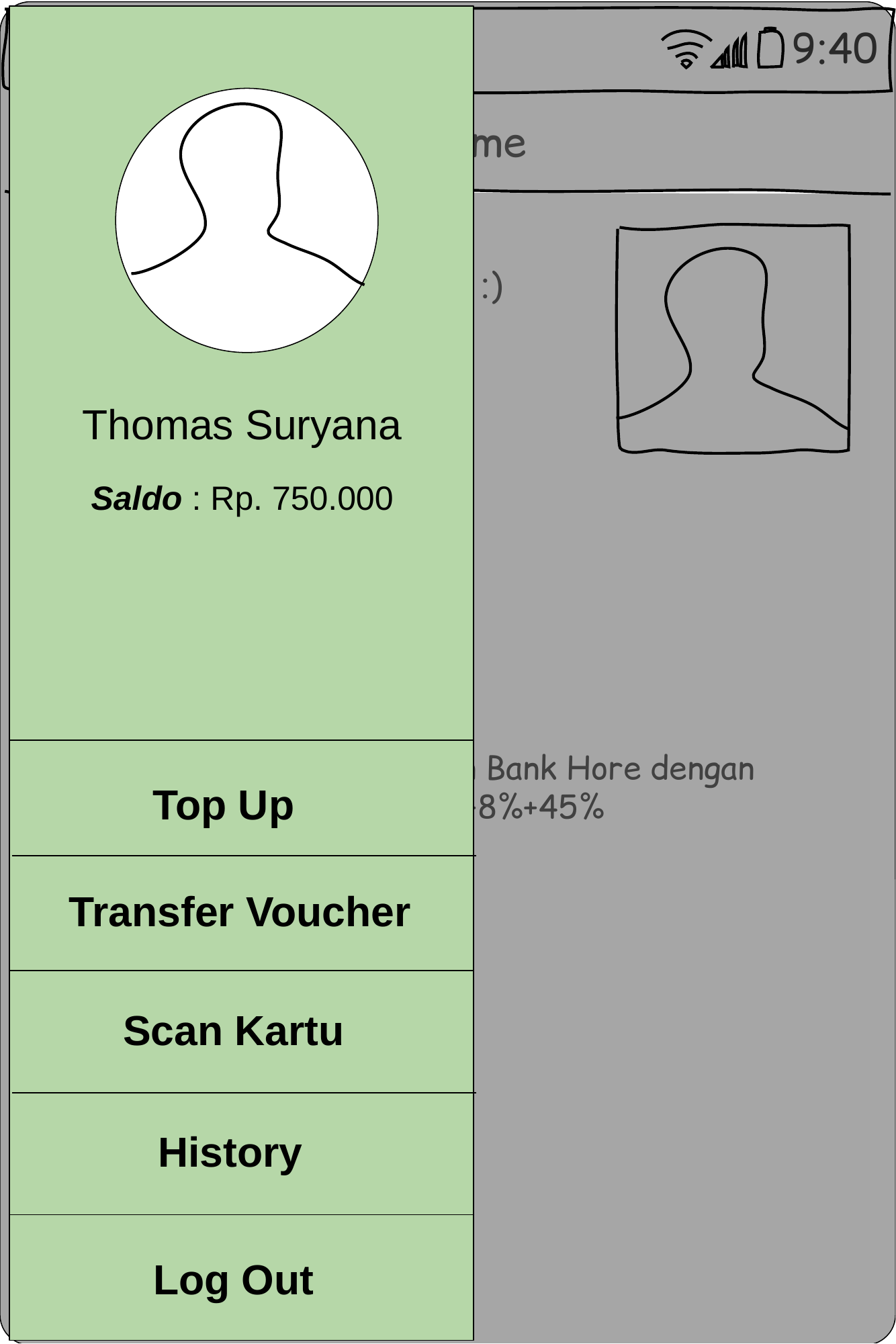

Home

Selamat Datang kak thomas :)
Saldo :
Thomas Suryana
Rp. 740.000

Saldo : Rp. 750.000
Nikmati promo kemerdekaan Bank Hore dengan mendapatkan cashback 17%+8%+45%

Top Up
Transfer Voucher
Scan Kartu
History
Log Out